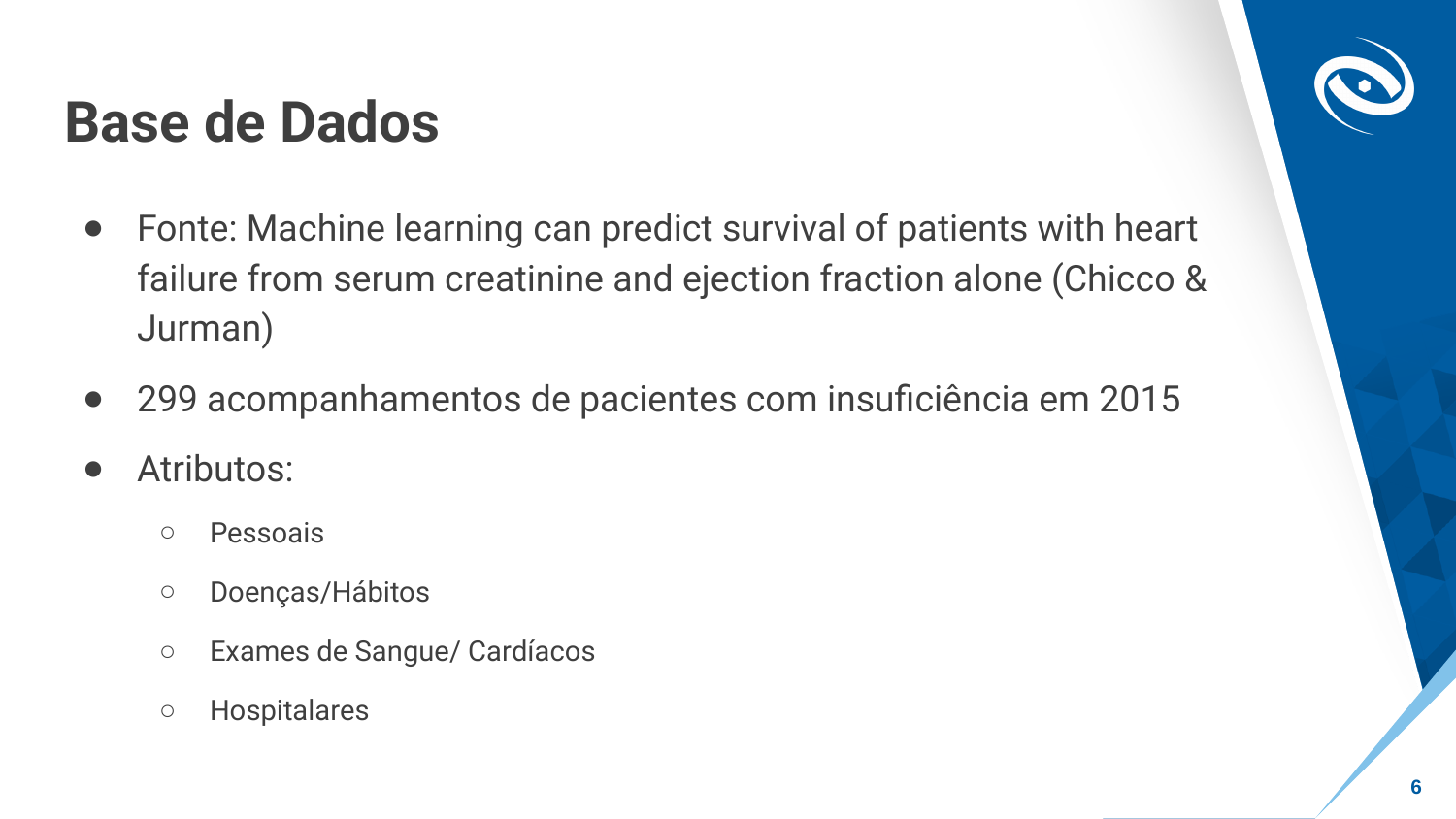

# Base de Dados
Fonte: Machine learning can predict survival of patients with heart failure from serum creatinine and ejection fraction alone (Chicco & Jurman)
299 acompanhamentos de pacientes com insuficiência em 2015
Atributos:
Pessoais
Doenças/Hábitos
Exames de Sangue/ Cardíacos
Hospitalares
6